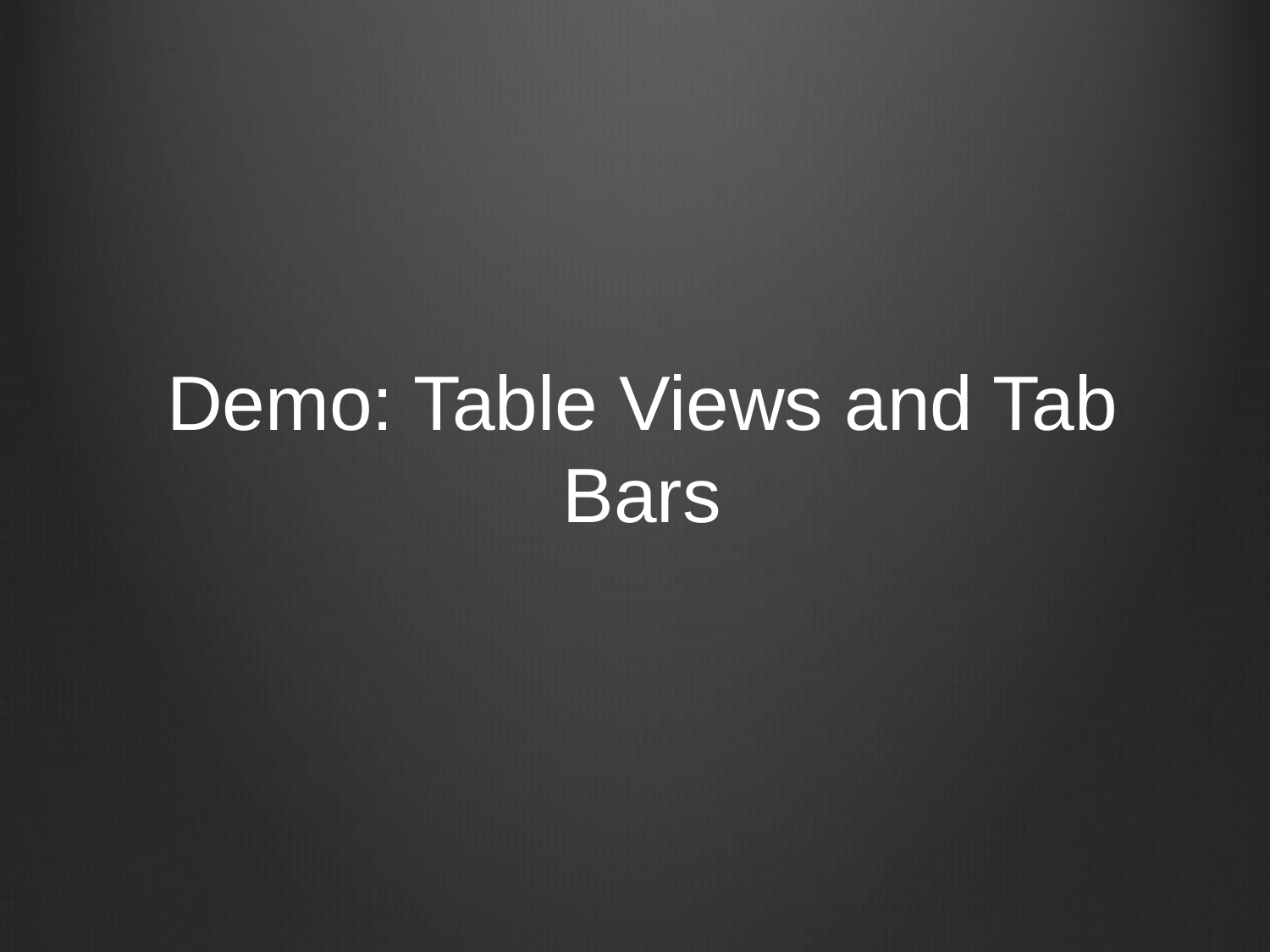

# Demo: Table Views and Tab Bars